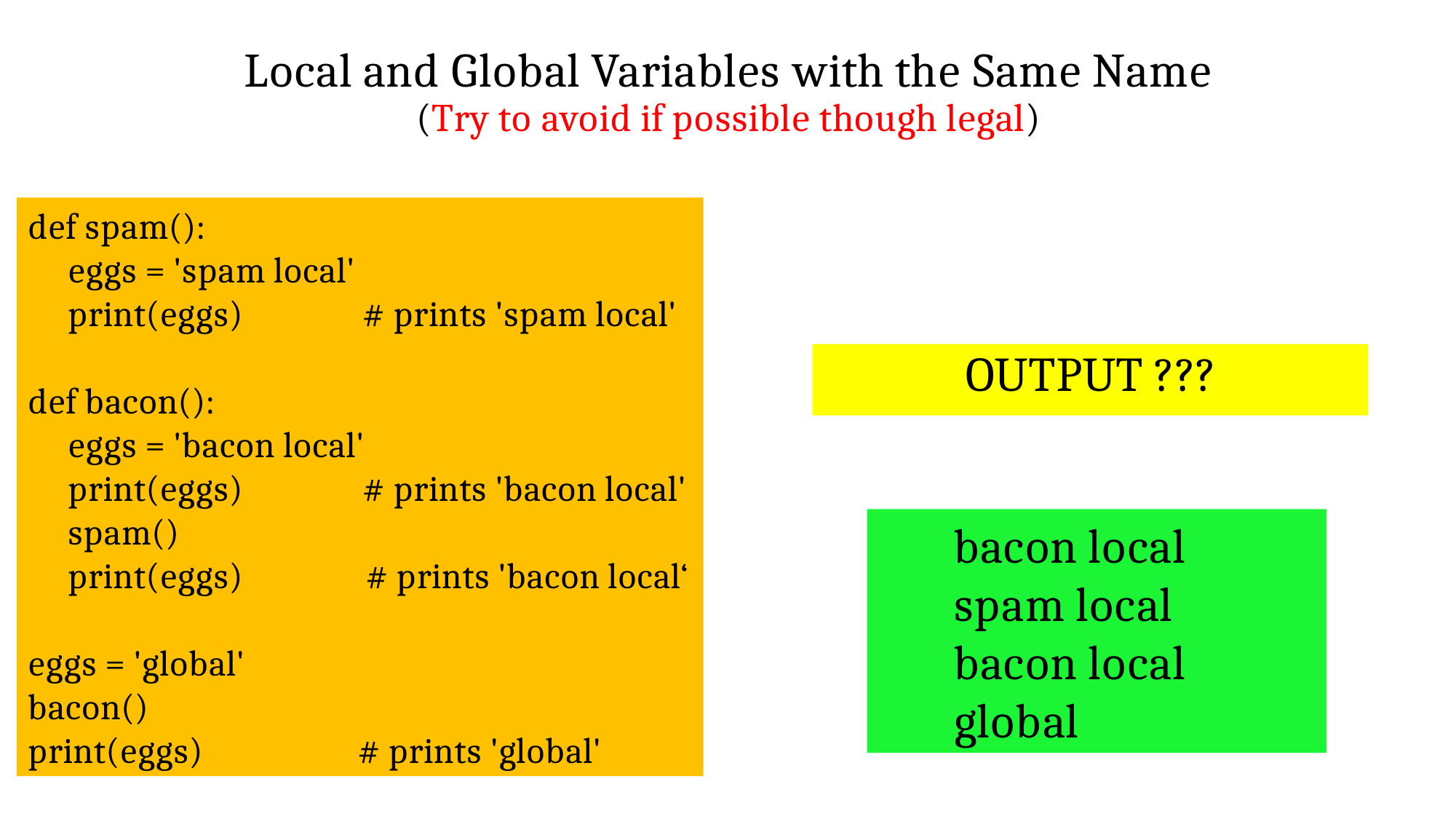

# Local and Global Variables with the Same Name (Try to avoid if possible though legal)
def spam():
     eggs = 'spam local'
     print(eggs)               # prints 'spam local'

def bacon():
     eggs = 'bacon local'
     print(eggs)               # prints 'bacon local'
     spam()
     print(eggs)	               # prints 'bacon local‘

eggs = 'global'
bacon()
print(eggs) 	              # prints 'global'
OUTPUT ???

       bacon local
       spam local
       bacon local
       global